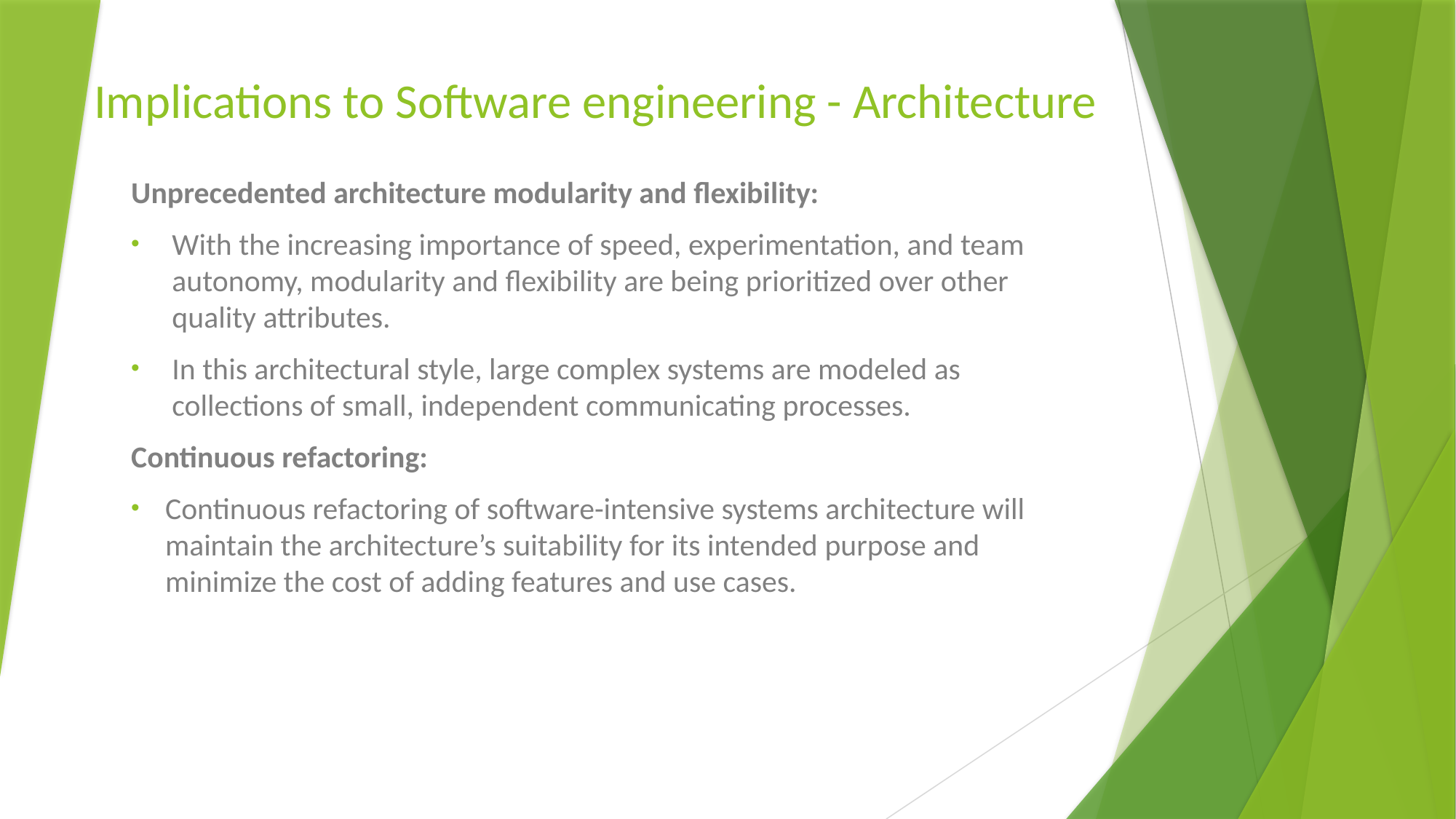

# Implications to Software engineering - Architecture
Unprecedented architecture modularity and flexibility:
With the increasing importance of speed, experimentation, and team autonomy, modularity and flexibility are being prioritized over other quality attributes.
In this architectural style, large complex systems are modeled as collections of small, independent communicating processes.
Continuous refactoring:
Continuous refactoring of software-intensive systems architecture will maintain the architecture’s suitability for its intended purpose and minimize the cost of adding features and use cases.